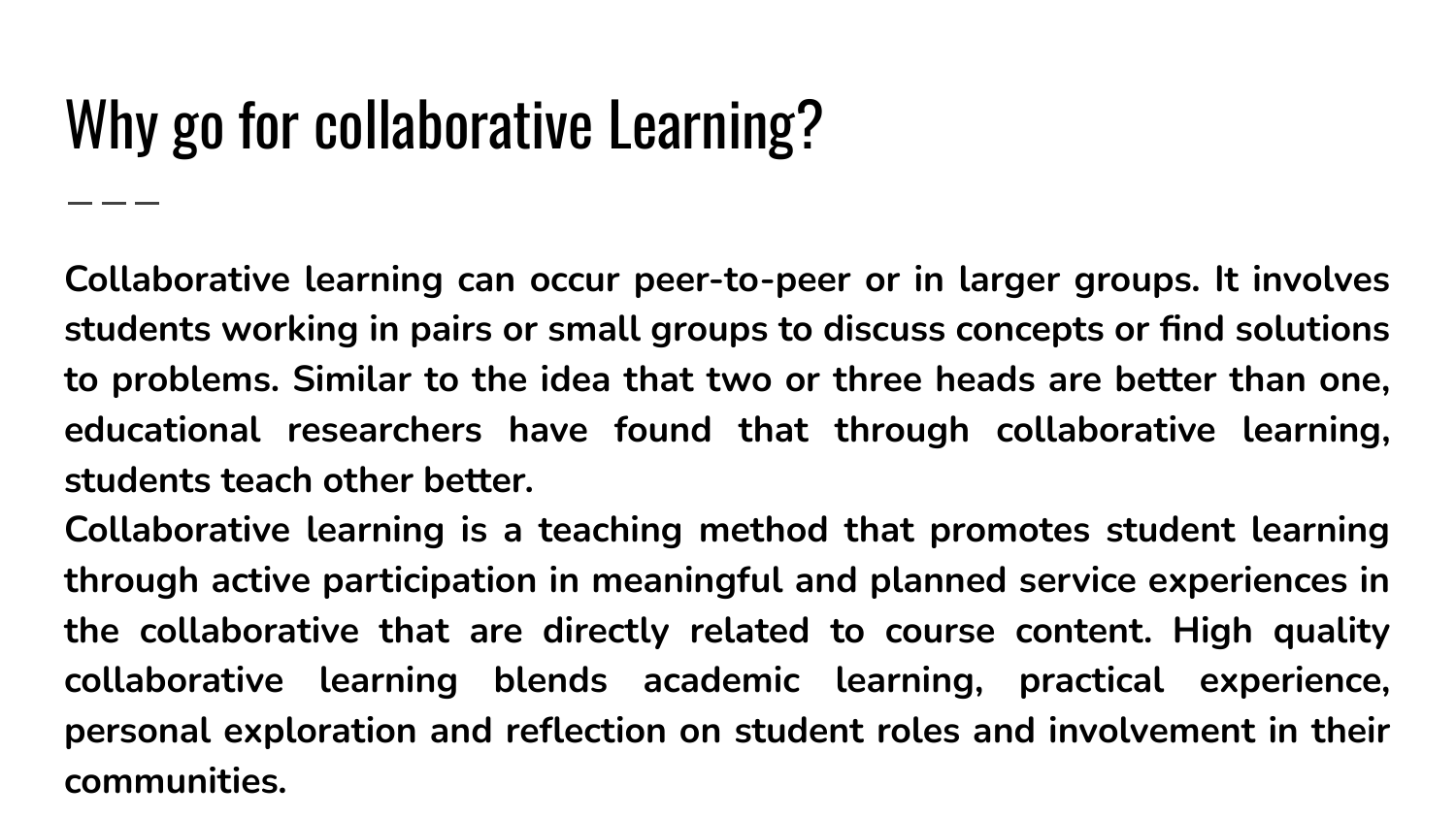

# Why go for collaborative Learning?
Collaborative learning can occur peer-to-peer or in larger groups. It involves students working in pairs or small groups to discuss concepts or find solutions to problems. Similar to the idea that two or three heads are better than one, educational researchers have found that through collaborative learning, students teach other better.
Collaborative learning is a teaching method that promotes student learning through active participation in meaningful and planned service experiences in the collaborative that are directly related to course content. High quality collaborative learning blends academic learning, practical experience, personal exploration and reflection on student roles and involvement in their communities.